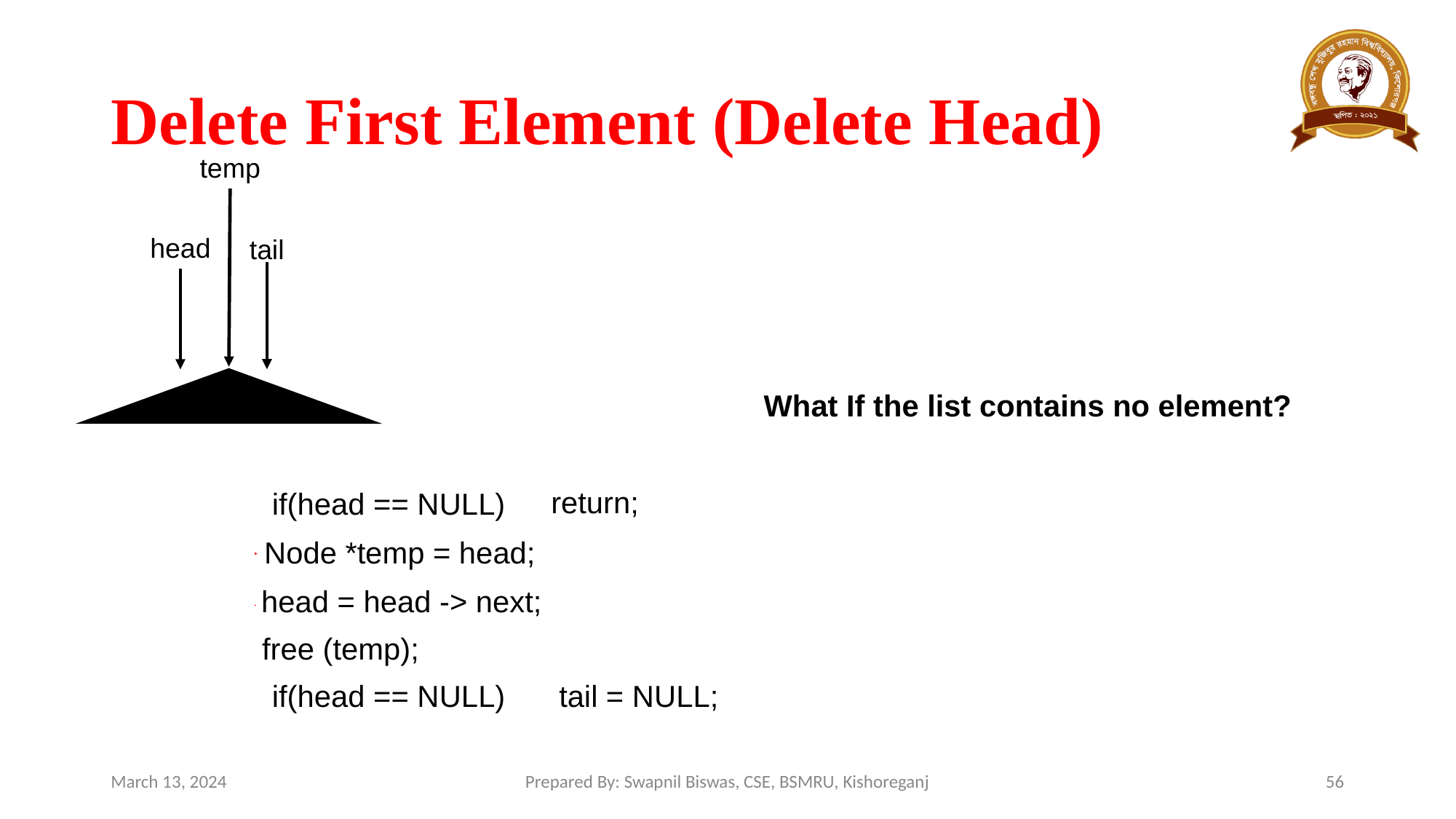

# Delete First Element (Delete Head)
temp
head
tail

What If the list contains no element?
return;
if(head == NULL)

Node *temp = head;

head = head -> next;
Runtime Error
free (temp);
if(head == NULL)
tail = NULL;
March 13, 2024
Prepared By: Swapnil Biswas, CSE, BSMRU, Kishoreganj
56